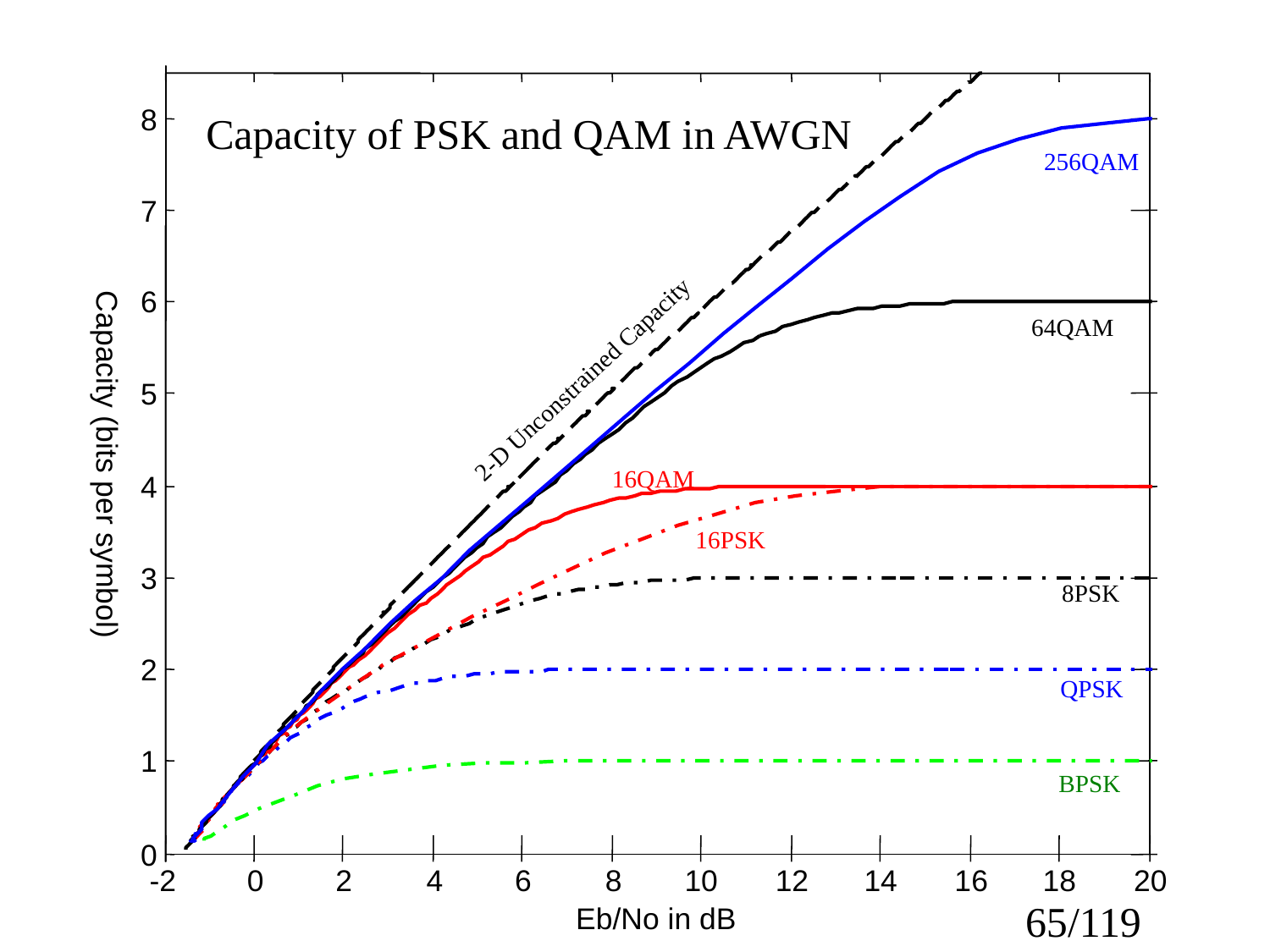

8
Capacity of PSK and QAM in AWGN

256QAM
7

6
Capacity (bits per symbol)

64QAM

2-D Unconstrained Capacity
5

16QAM
4

16PSK

3
8PSK

2
QPSK

1

BPSK

0

-2
0
2
4
6
8
10
12
14
16
18
20
65/119
Eb/No in dB